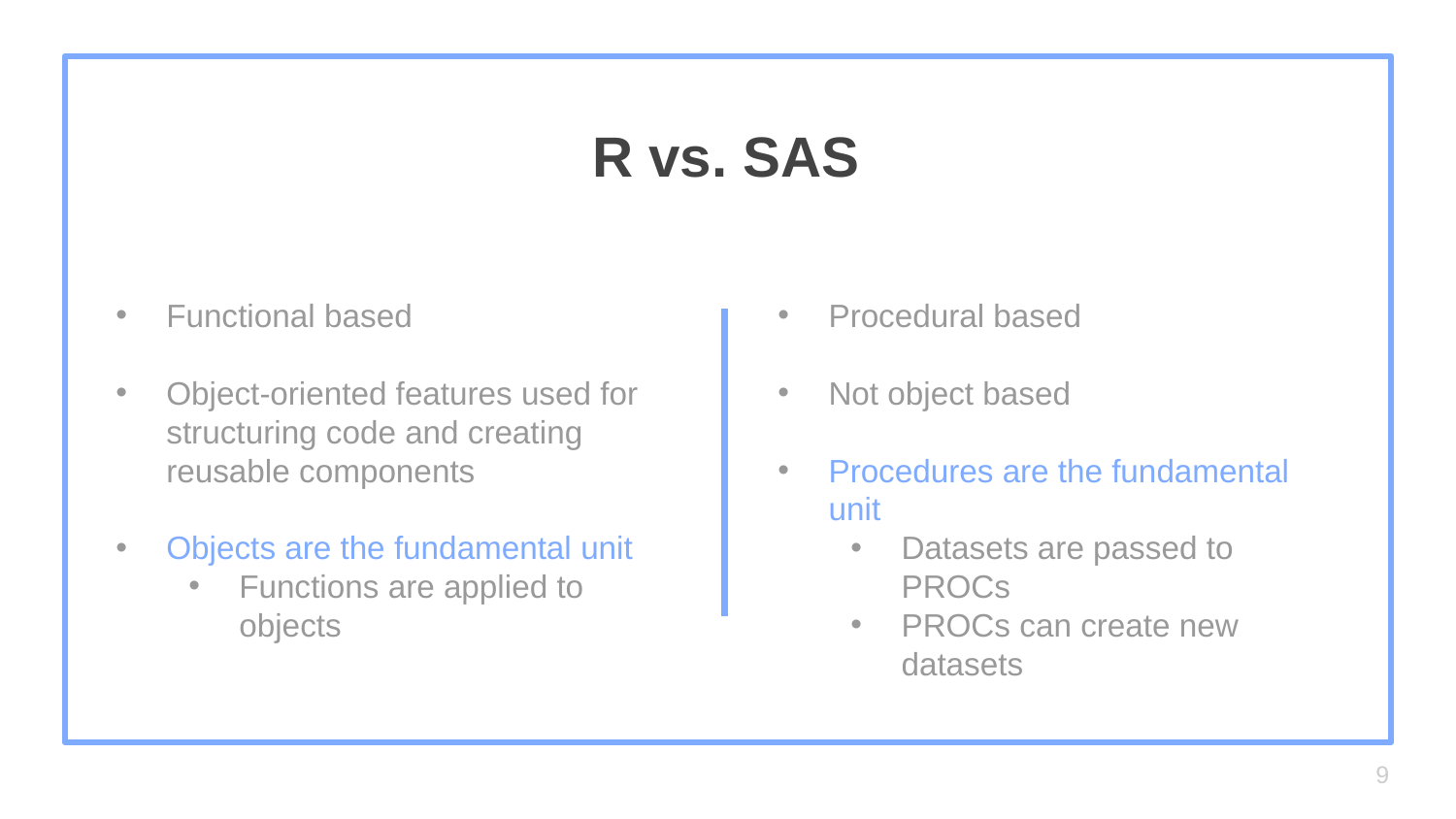

R vs. SAS
Functional based

Object-oriented features used for structuring code and creating reusable components

Objects are the fundamental unit
Functions are applied to objects

Procedural based

Not object based

Procedures are the fundamental unit
Datasets are passed to PROCs
PROCs can create new datasets

9